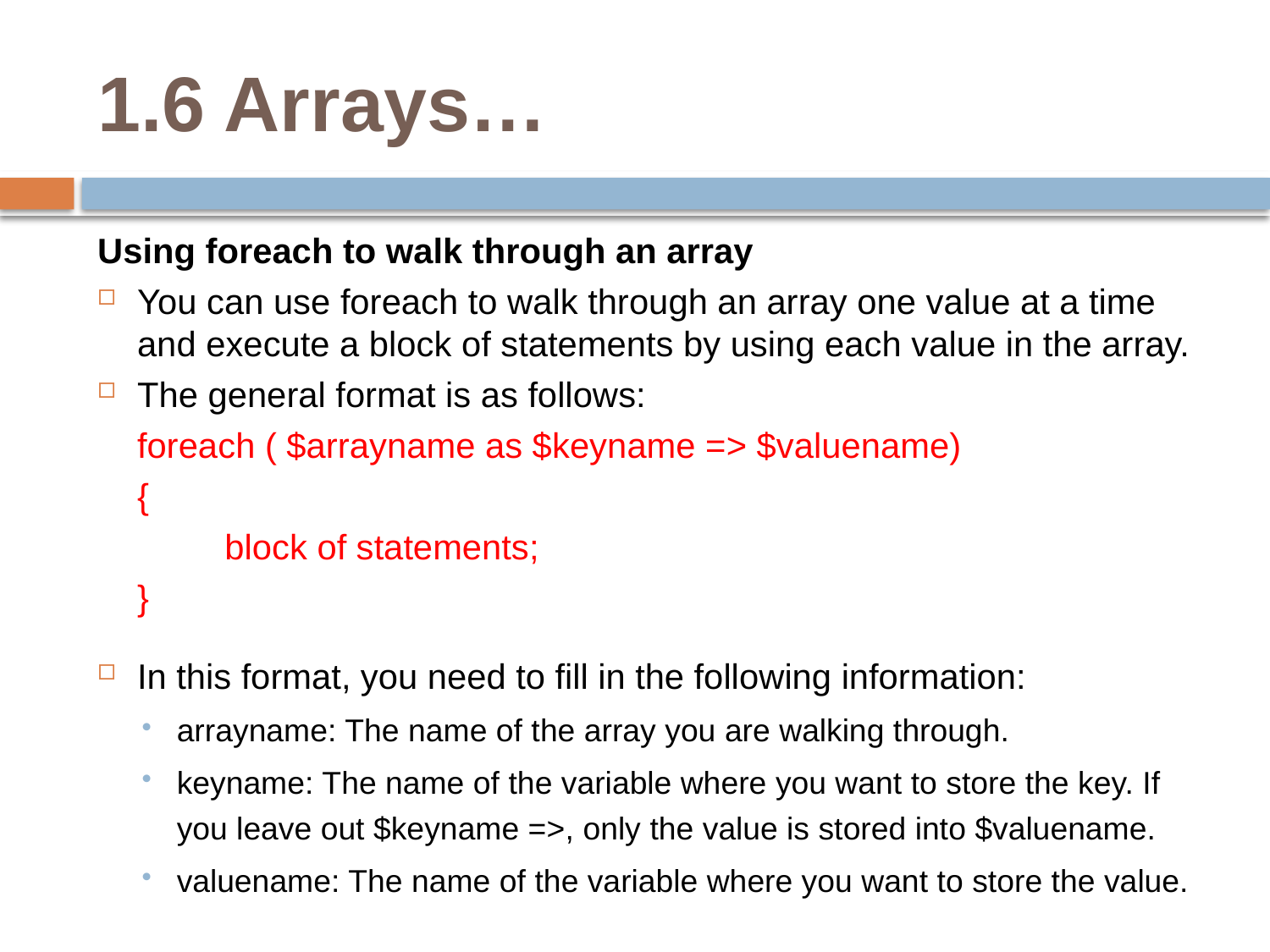

# 1.6 Arrays…
Using foreach to walk through an array
You can use foreach to walk through an array one value at a time and execute a block of statements by using each value in the array.
The general format is as follows:
	foreach ( $arrayname as $keyname => $valuename)
	{
   	 	block of statements;
	}

In this format, you need to fill in the following information:
arrayname: The name of the array you are walking through.
keyname: The name of the variable where you want to store the key. If you leave out $keyname =>, only the value is stored into $valuename.
valuename: The name of the variable where you want to store the value.